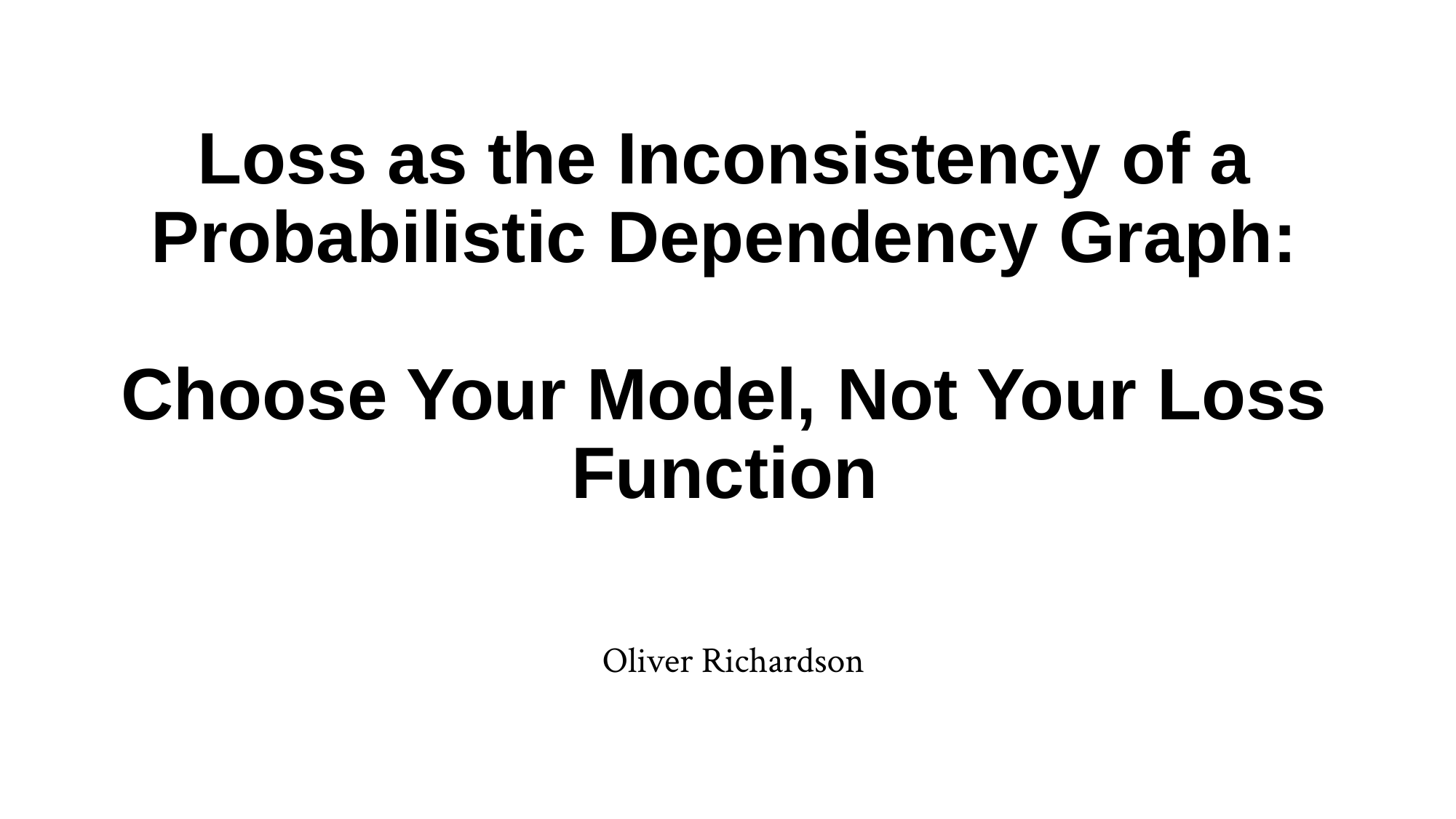

# Loss as the Inconsistency of a Probabilistic Dependency Graph: Choose Your Model, Not Your Loss Function
Oliver Richardson